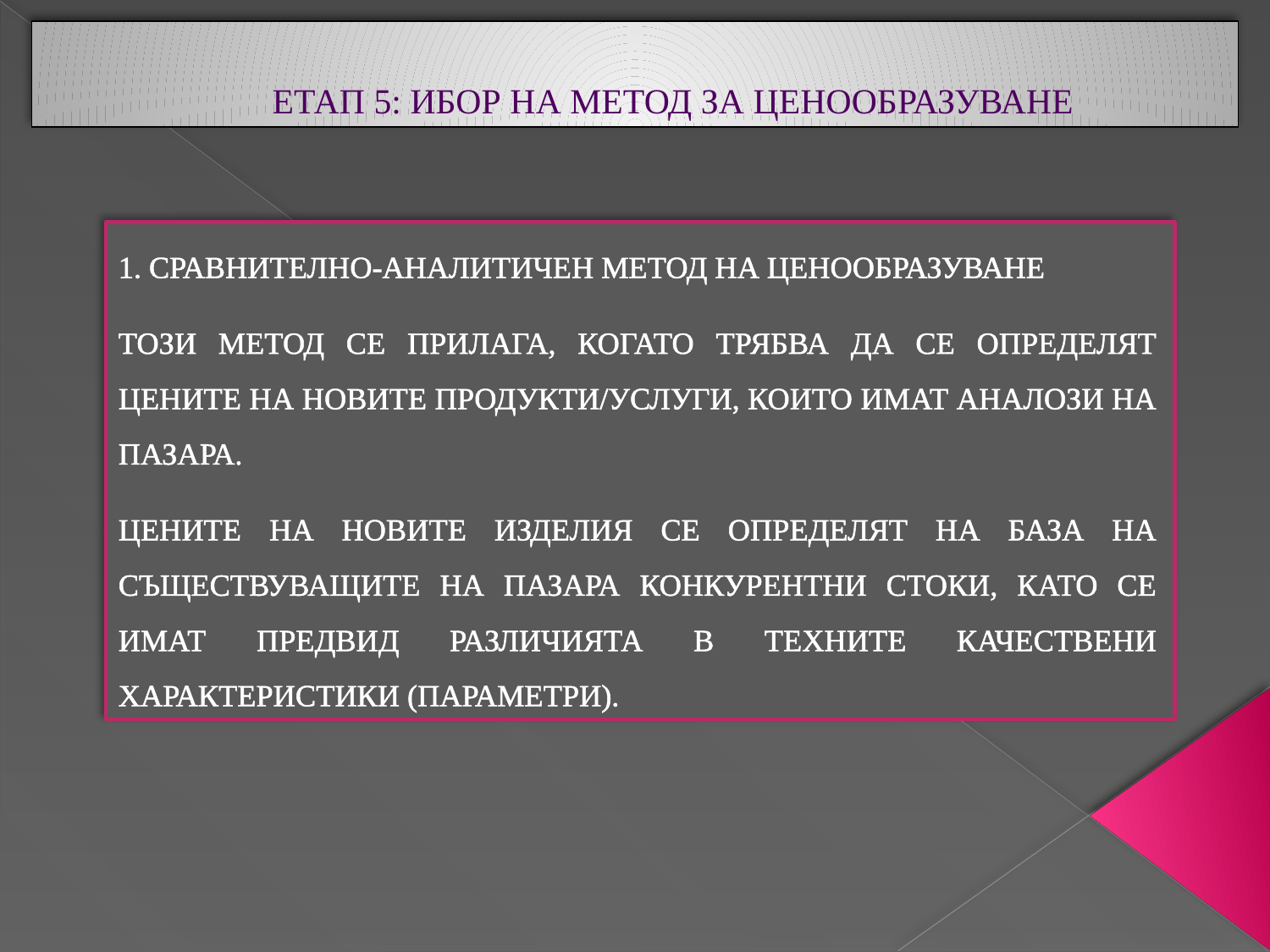

# ЕТАП 5: ИБОР НА МЕТОД ЗА ЦЕНООБРАЗУВАНЕ
1. Сравнително-аналитичен метод на ценообразуване
Този метод се прилага, когато трябва да се определят цените на новите продукти/услуги, които имат аналози на пазара.
Цените на новите изделия се определят на база на съществуващите на пазара конкурентни стоки, като се имат предвид различията в техните качествени характеристики (параметри).